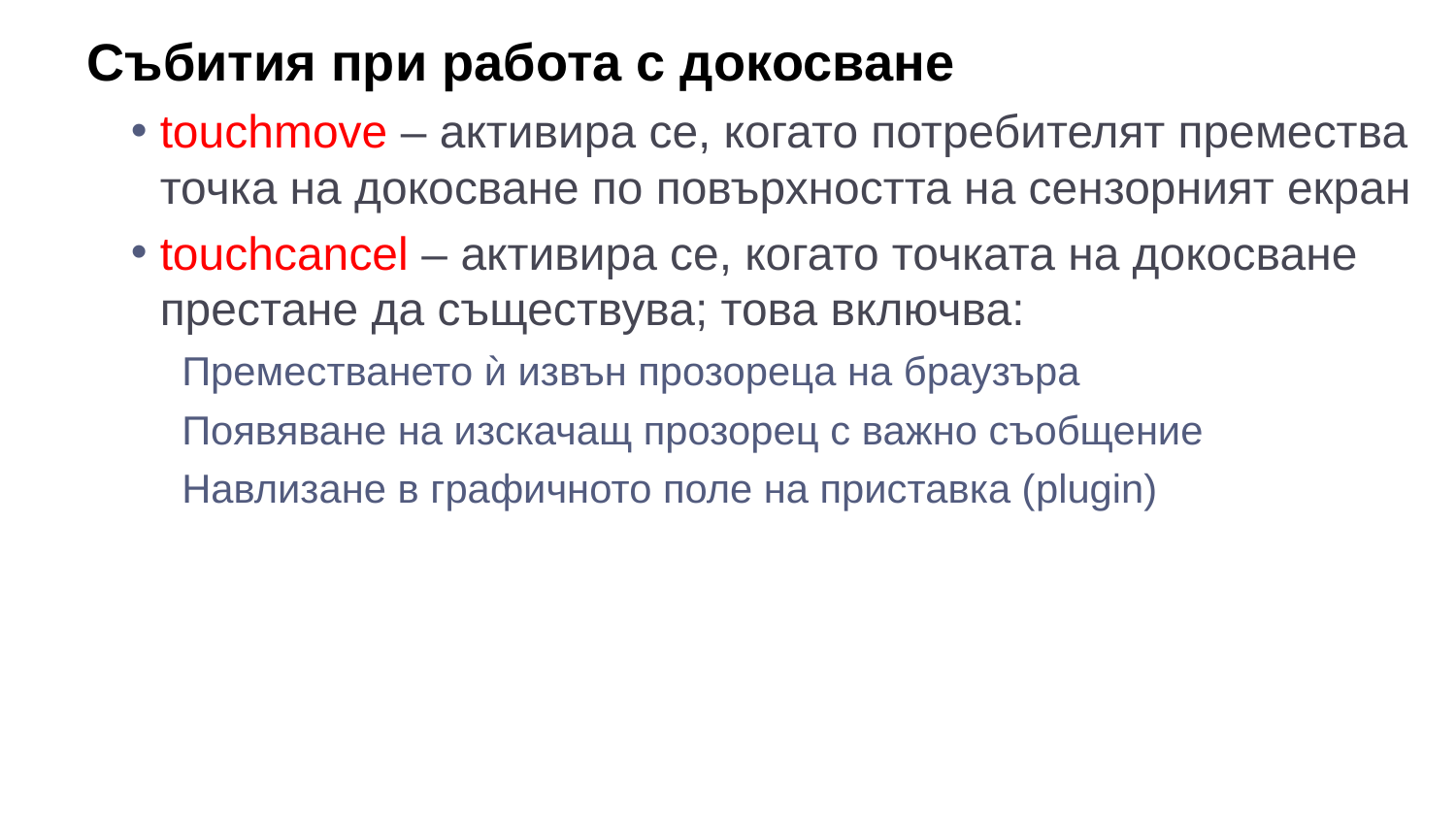

Събития при работа с докосване
touchmove – активира се, когато потребителят премества точка на докосване по повърхността на сензорният екран
touchcancel – активира се, когато точката на докосване престане да съществува; това включва:
Преместването ѝ извън прозореца на браузъра
Появяване на изскачащ прозорец с важно съобщение
Навлизане в графичното поле на приставка (plugin)